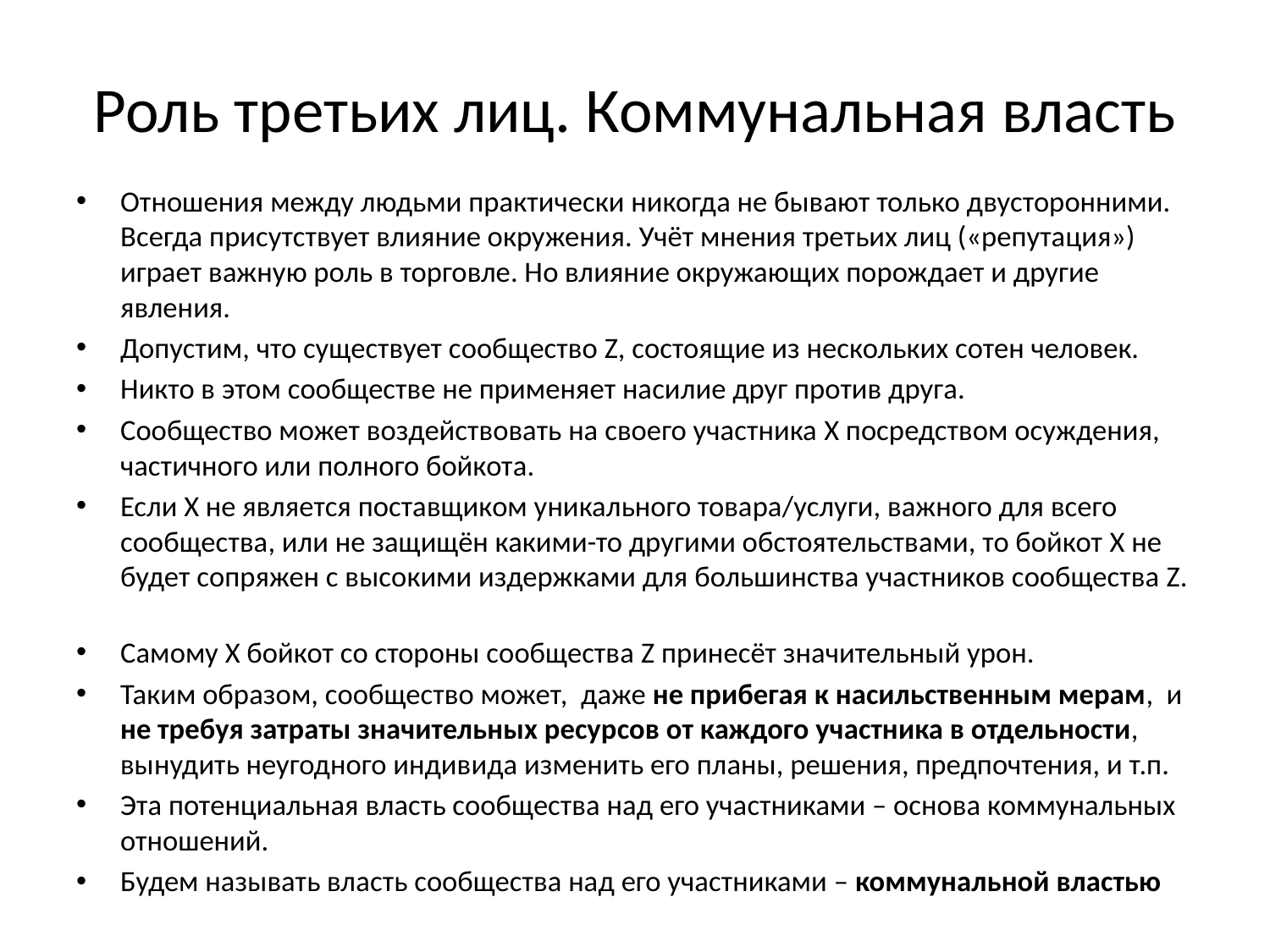

# Роль третьих лиц. Коммунальная власть
Отношения между людьми практически никогда не бывают только двусторонними. Всегда присутствует влияние окружения. Учёт мнения третьих лиц («репутация») играет важную роль в торговле. Но влияние окружающих порождает и другие явления.
Допустим, что существует сообщество Z, состоящие из нескольких сотен человек.
Никто в этом сообществе не применяет насилие друг против друга.
Сообщество может воздействовать на своего участника X посредством осуждения,  частичного или полного бойкота.
Если X не является поставщиком уникального товара/услуги, важного для всего сообщества, или не защищён какими-то другими обстоятельствами, то бойкот X не будет сопряжен с высокими издержками для большинства участников сообщества Z.
Самому X бойкот со стороны сообщества Z принесёт значительный урон.
Таким образом, сообщество может,  даже не прибегая к насильственным мерам,  и не требуя затраты значительных ресурсов от каждого участника в отдельности, вынудить неугодного индивида изменить его планы, решения, предпочтения, и т.п.
Эта потенциальная власть сообщества над его участниками – основа коммунальных отношений.
Будем называть власть сообщества над его участниками – коммунальной властью